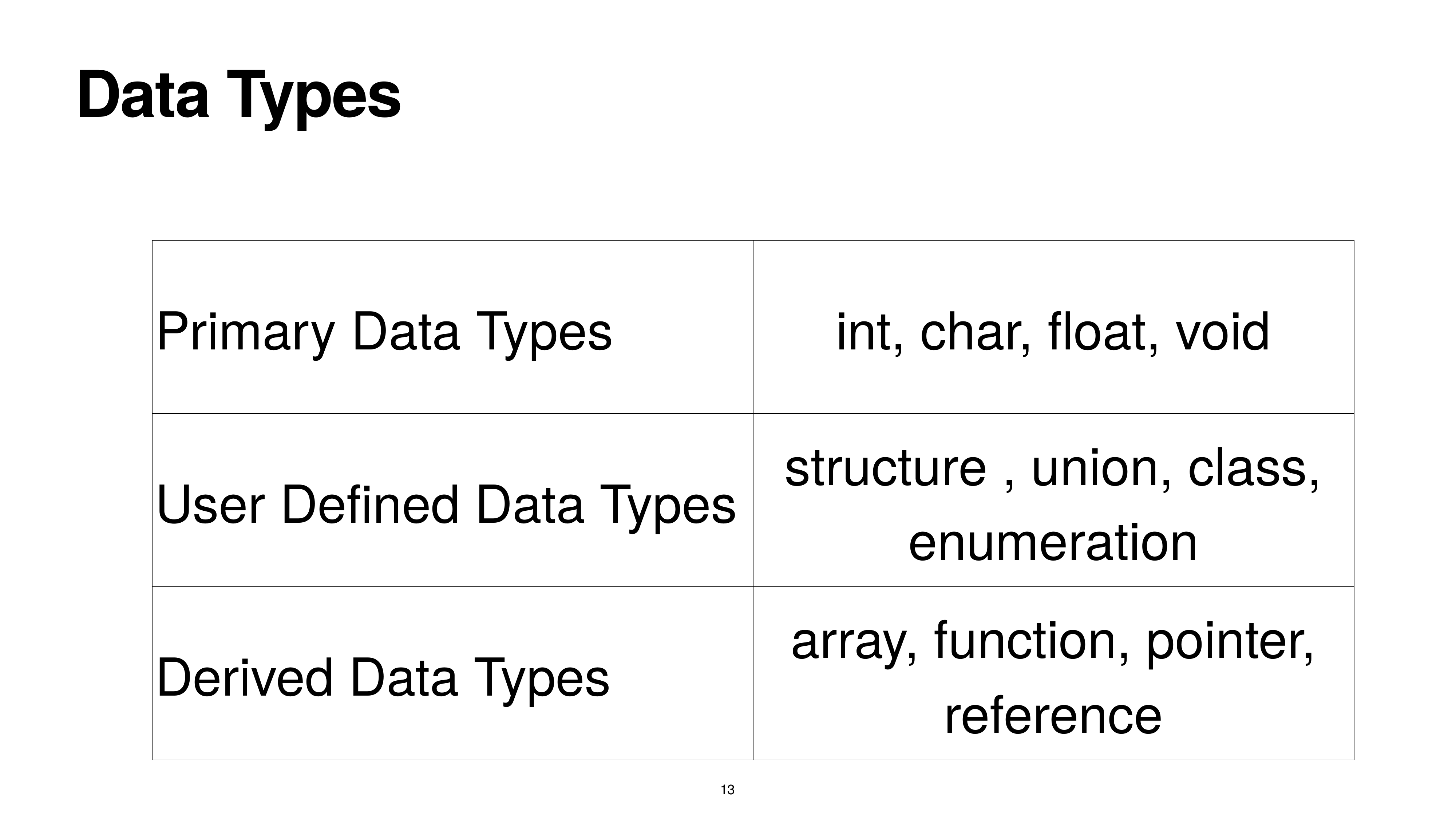

# Data Types

| Primary Data Types | int, char, float, void |
| --- | --- |
| User Defined Data Types | structure , union, class, enumeration |
| Derived Data Types | array, function, pointer, reference |
13